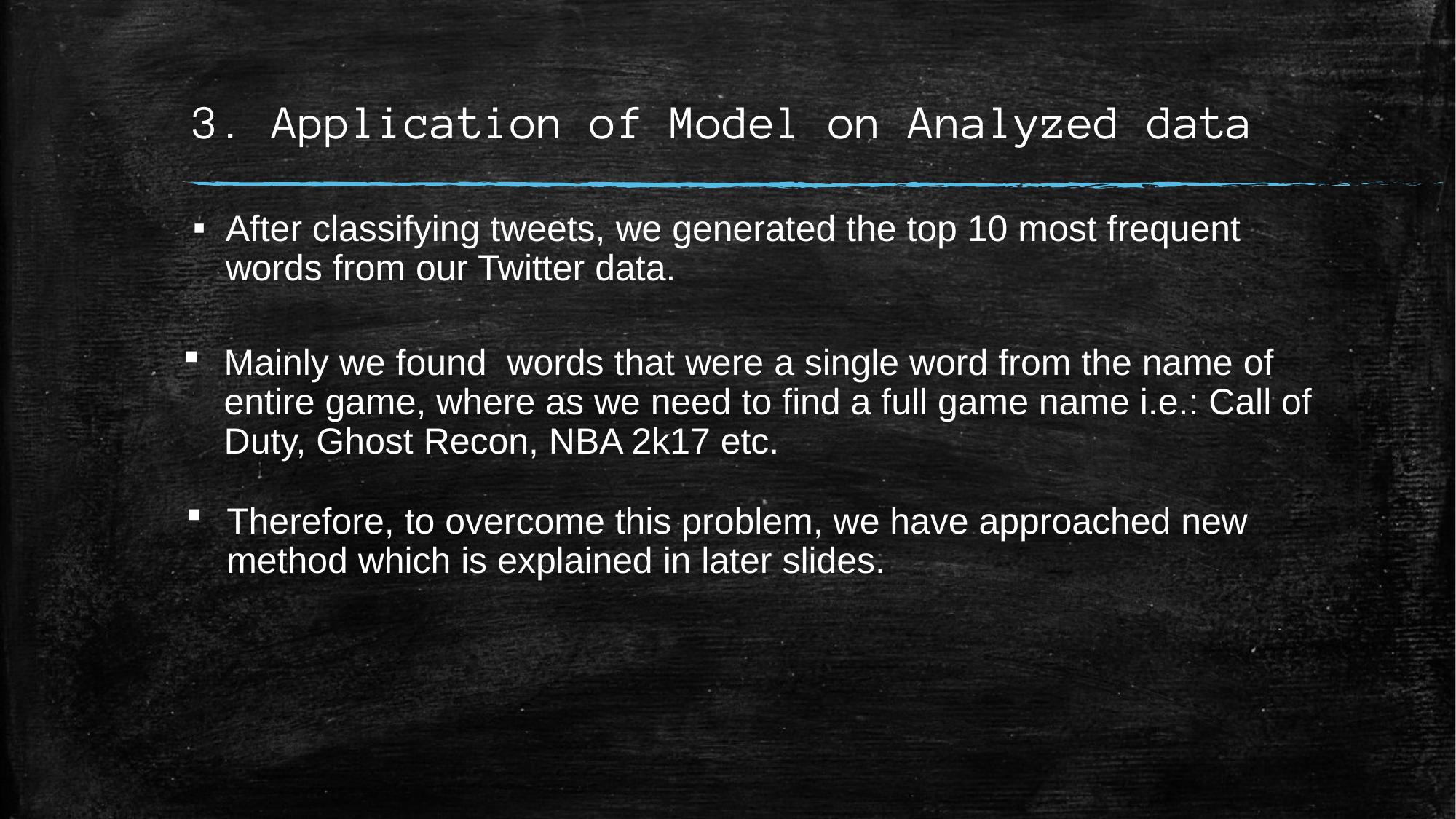

# 3. Application of Model on Analyzed data
After classifying tweets, we generated the top 10 most frequent words from our Twitter data.
Mainly we found  words that were a single word from the name of entire game, where as we need to find a full game name i.e.: Call of Duty, Ghost Recon, NBA 2k17 etc.
Therefore, to overcome this problem, we have approached new method which is explained in later slides.